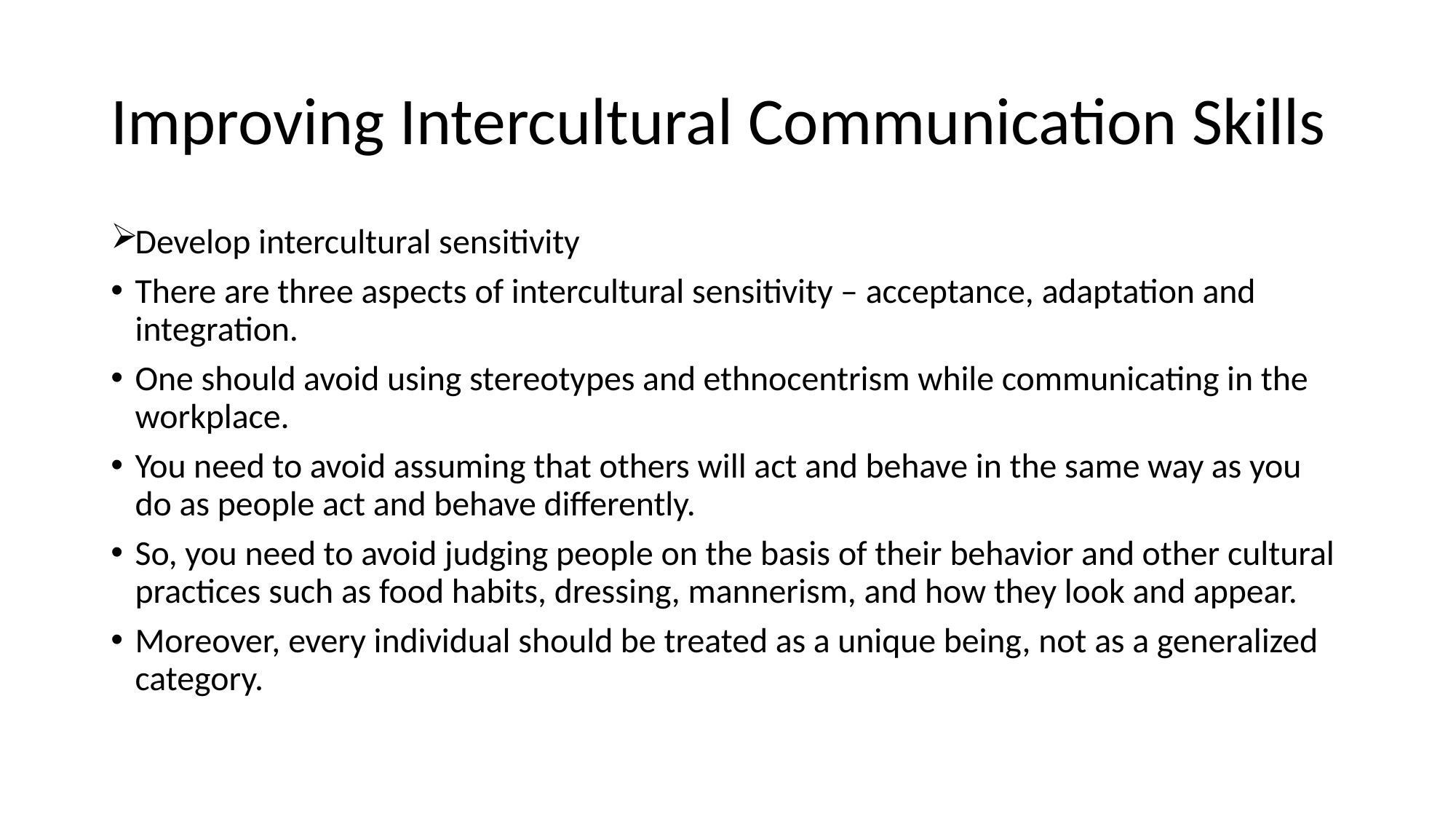

# Improving Intercultural Communication Skills
Develop intercultural sensitivity
There are three aspects of intercultural sensitivity – acceptance, adaptation and integration.
One should avoid using stereotypes and ethnocentrism while communicating in the workplace.
You need to avoid assuming that others will act and behave in the same way as you do as people act and behave differently.
So, you need to avoid judging people on the basis of their behavior and other cultural practices such as food habits, dressing, mannerism, and how they look and appear.
Moreover, every individual should be treated as a unique being, not as a generalized category.